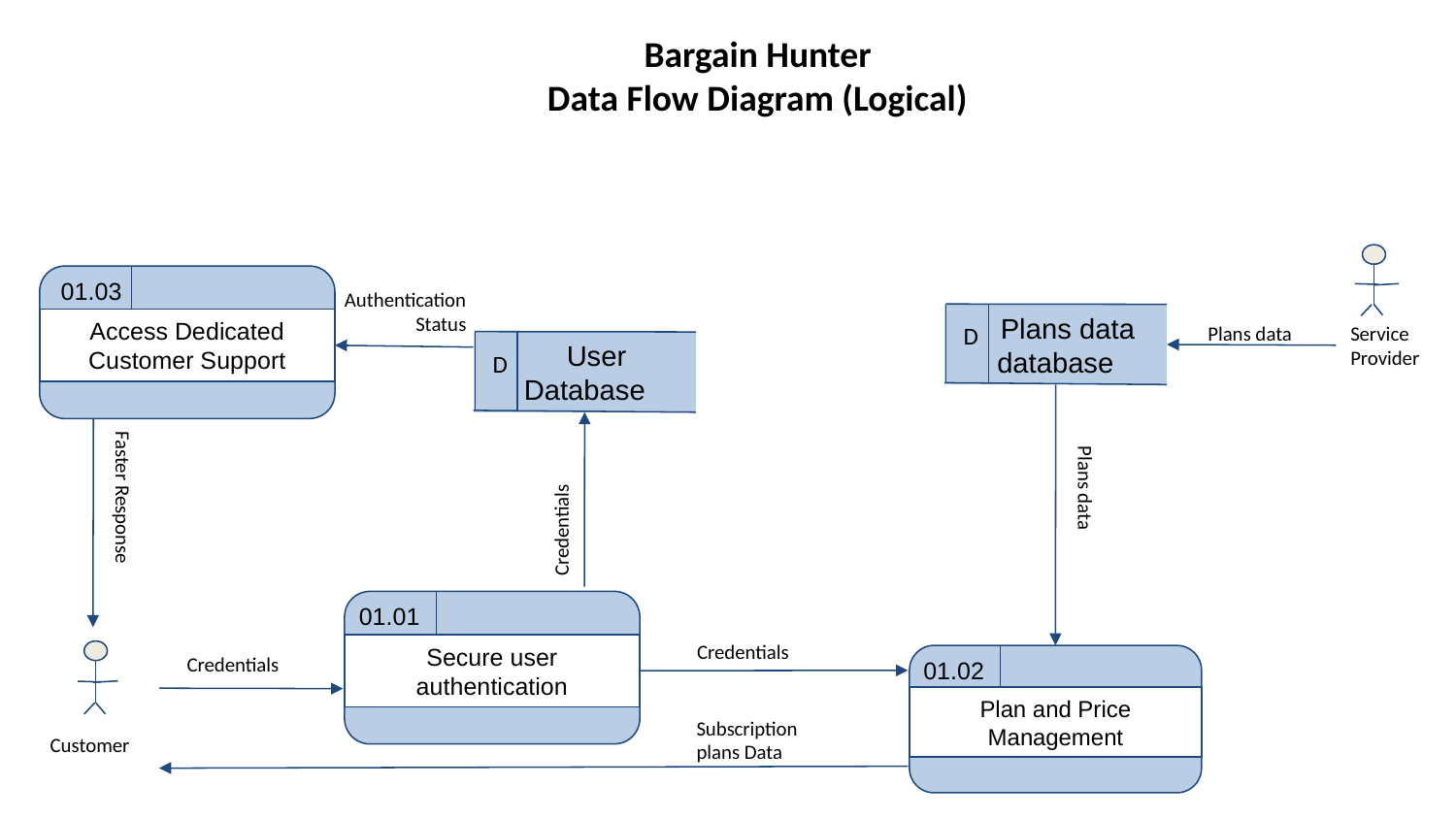

Bargain Hunter
Data Flow Diagram (Logical)

 01.03

Access Dedicated Customer Support
Authentication Status

   Plans data database
Plans data
D
Service Provider
   User Database
D
Plans data
Faster Response
Credentials
01.01

Secure user authentication
Credentials
Credentials

01.02

Plan and Price Management
Subscription plans Data
Customer